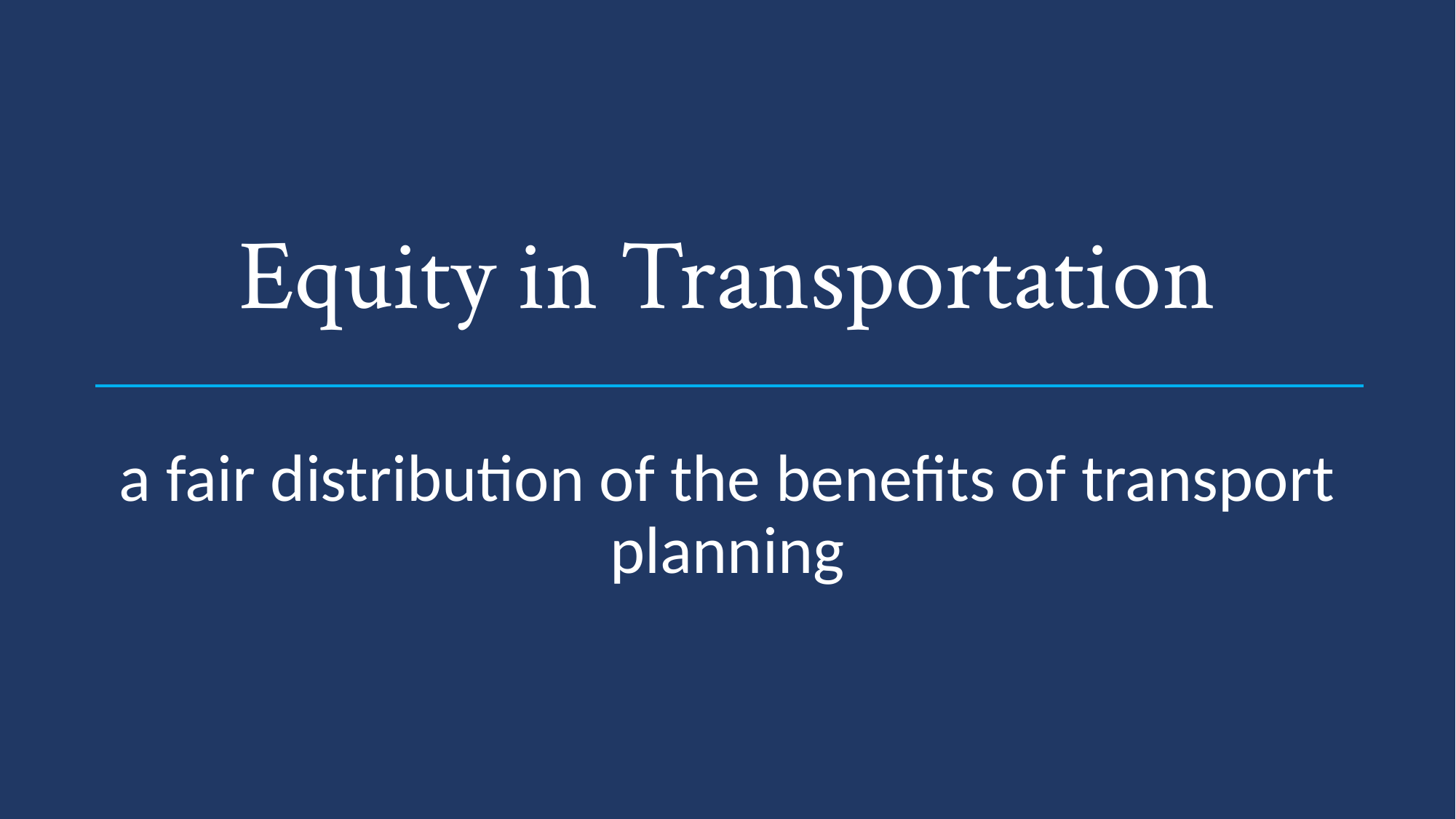

# Equity in Transportation
a fair distribution of the benefits of transport planning